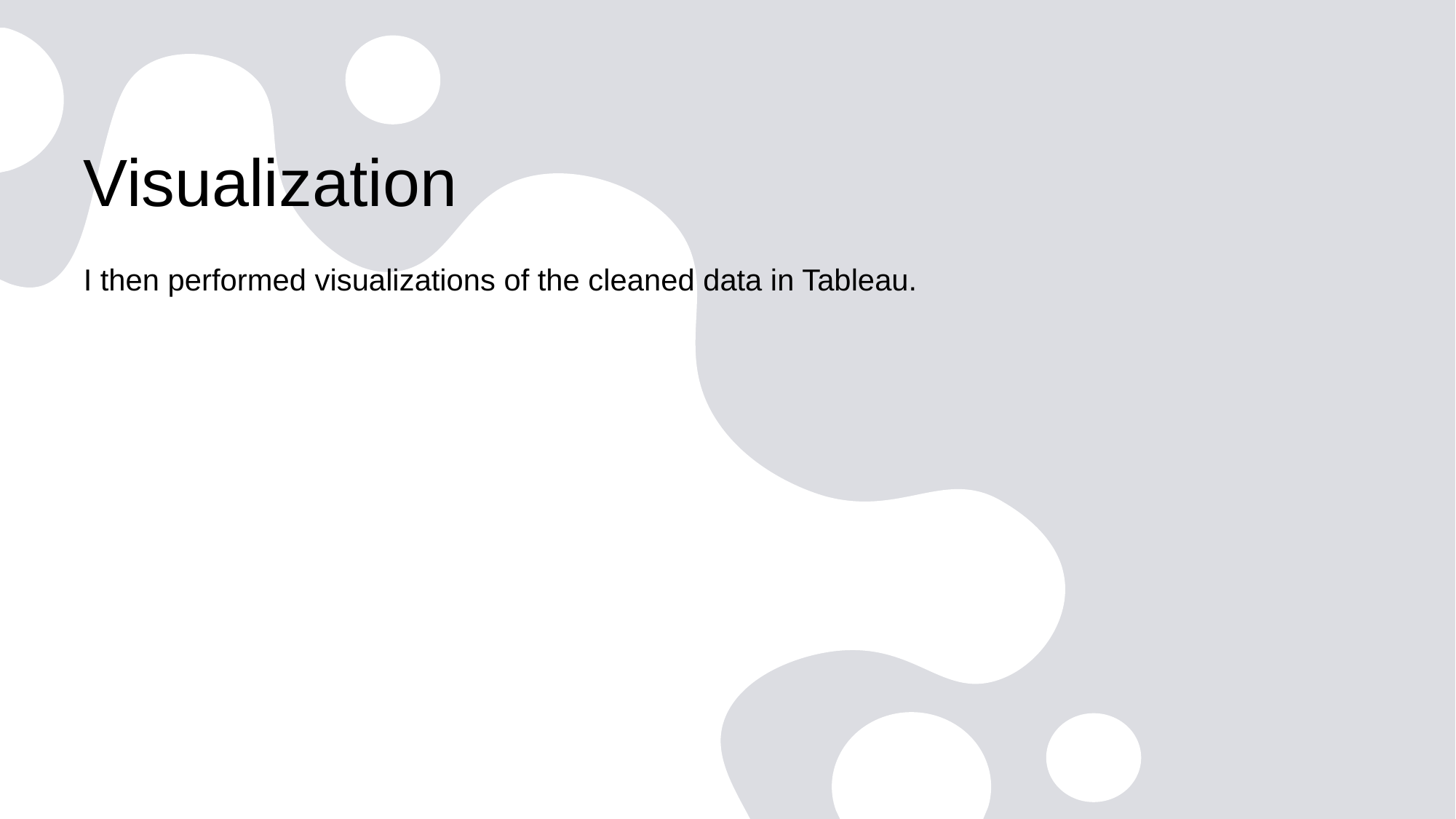

# Visualization
I then performed visualizations of the cleaned data in Tableau.